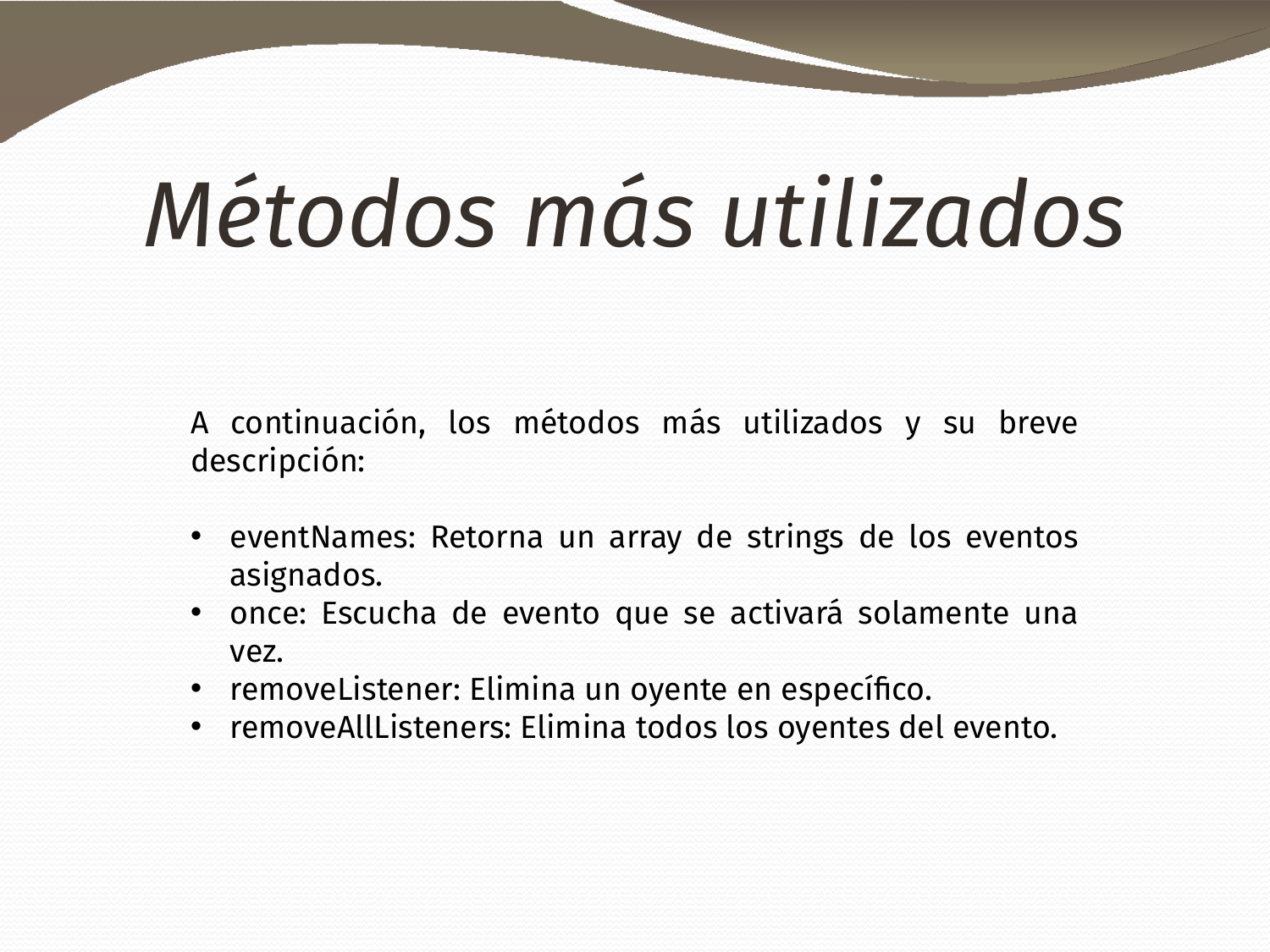

# Métodos más utilizados
A continuación, los métodos más utilizados y su breve descripción:

eventNames: Retorna un array de strings de los eventos asignados.
once: Escucha de evento que se activará solamente una vez.
removeListener: Elimina un oyente en específico.
removeAllListeners: Elimina todos los oyentes del evento.